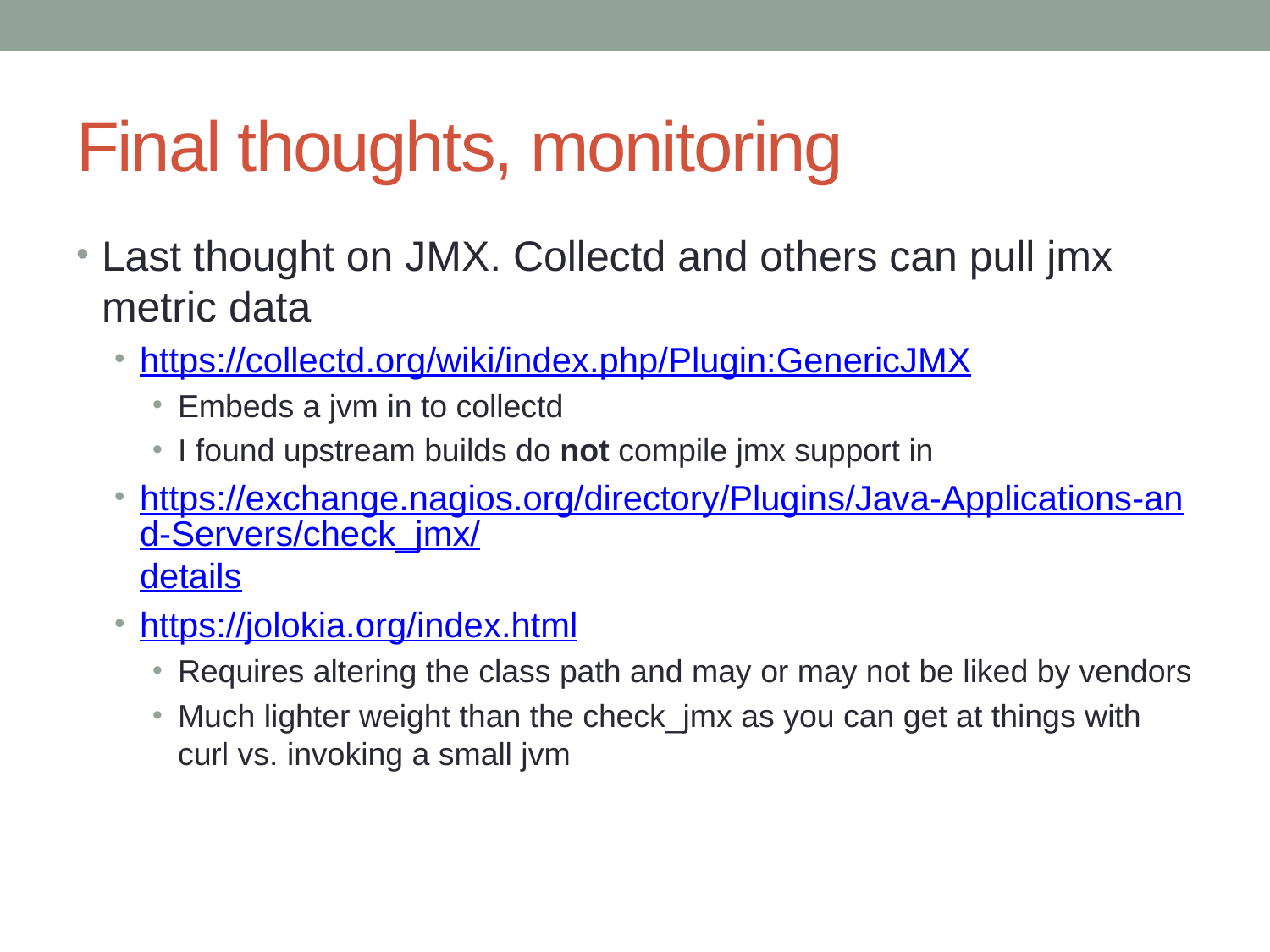

# Final thoughts, monitoring
Last thought on JMX. Collectd and others can pull jmx metric data
https://collectd.org/wiki/index.php/Plugin:GenericJMX
Embeds a jvm in to collectd
I found upstream builds do not compile jmx support in
https://exchange.nagios.org/directory/Plugins/Java-Applications-and-Servers/check_jmx/details
https://jolokia.org/index.html
Requires altering the class path and may or may not be liked by vendors
Much lighter weight than the check_jmx as you can get at things with curl vs. invoking a small jvm